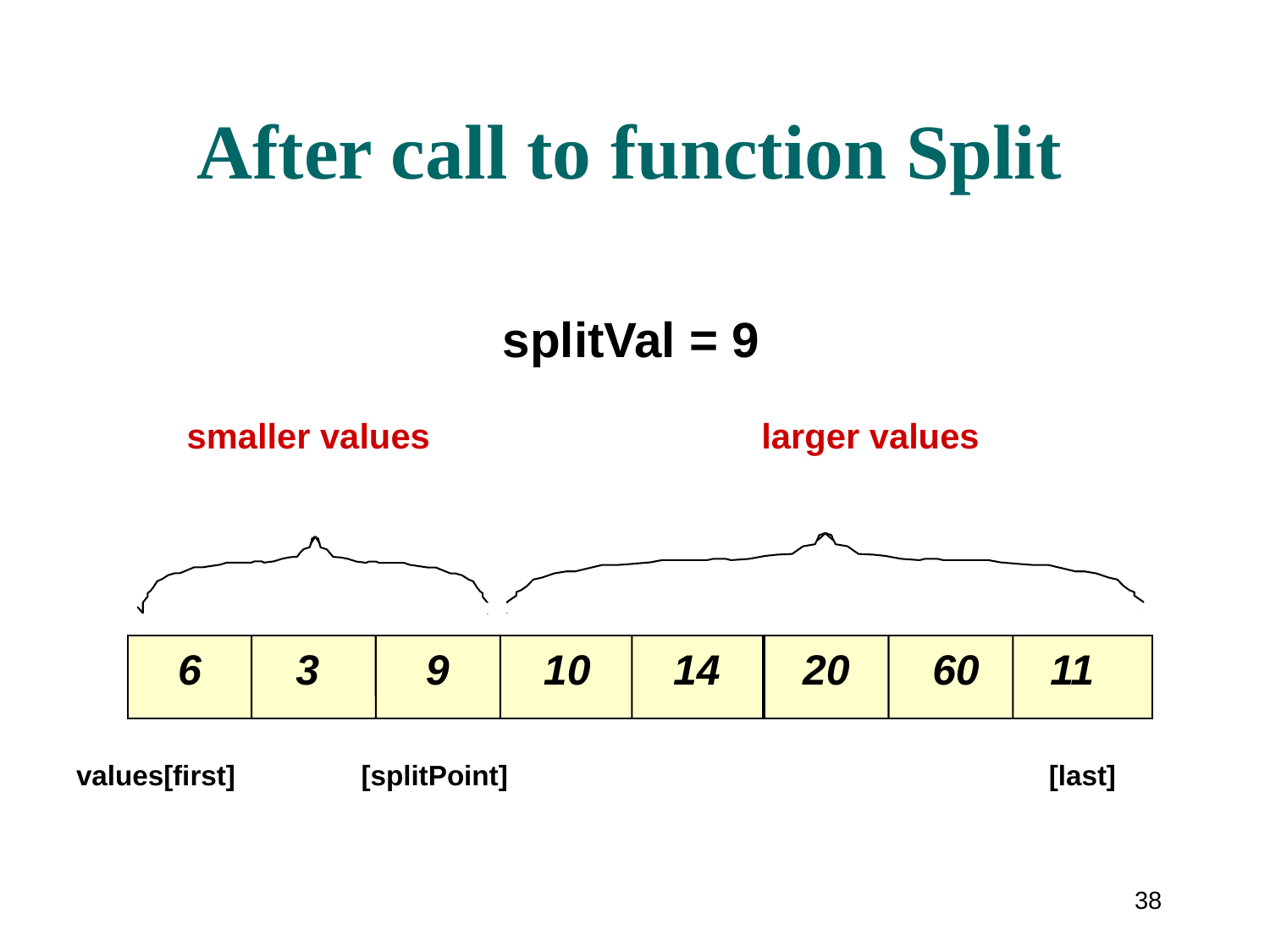

# After call to function Split

			      splitVal = 9

       smaller values	                      larger values

     6        3         9        10       14       20       60      11

    values[first] 	        [splitPoint]			                               [last]
38